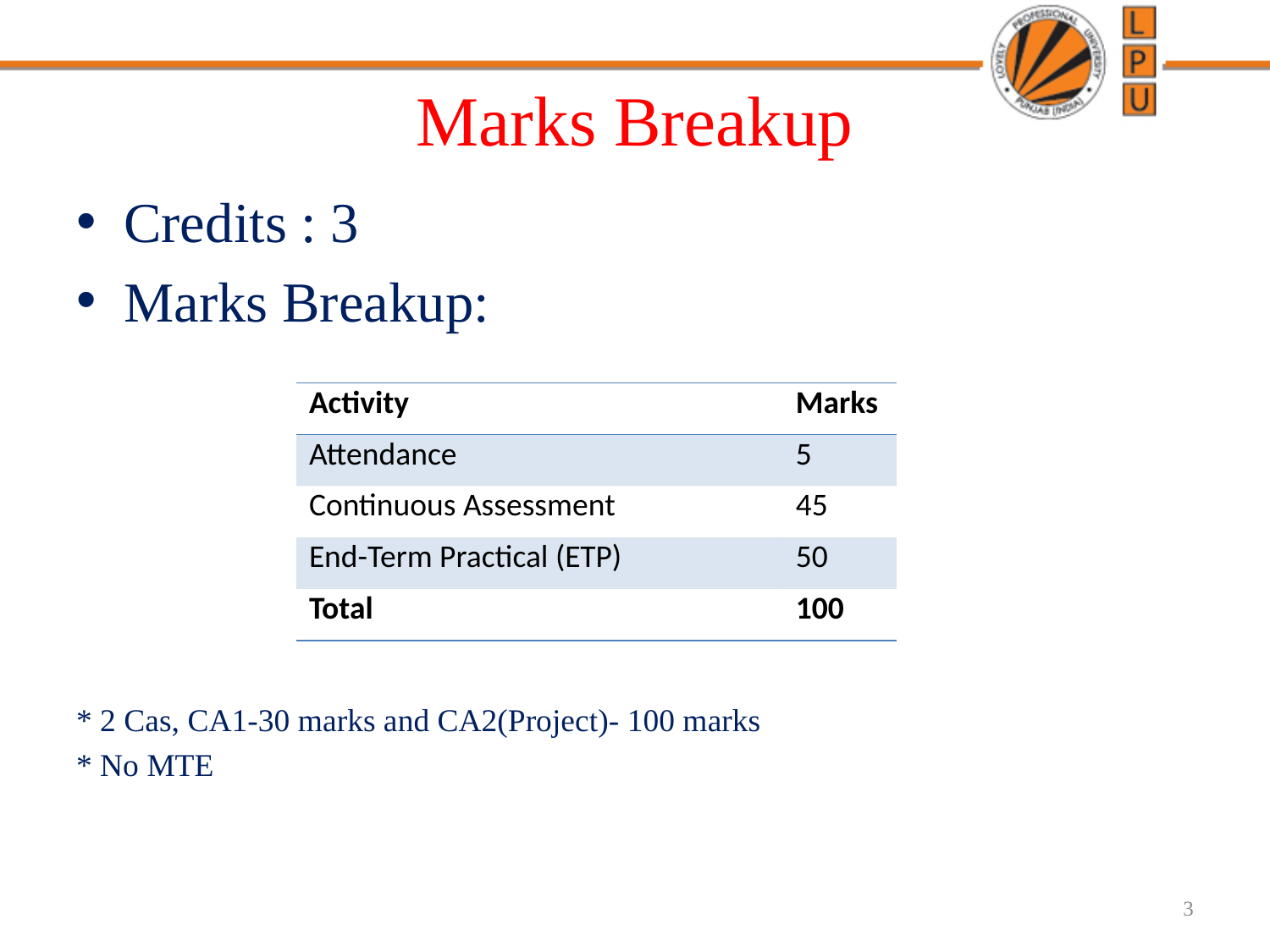

# Marks Breakup
Credits : 3
Marks Breakup:

* 2 Cas, CA1-30 marks and CA2(Project)- 100 marks
* No MTE

| Activity | Marks |
| --- | --- |
| Attendance | 5 |
| Continuous Assessment | 45 |
| End-Term Practical (ETP) | 50 |
| Total | 100 |
3